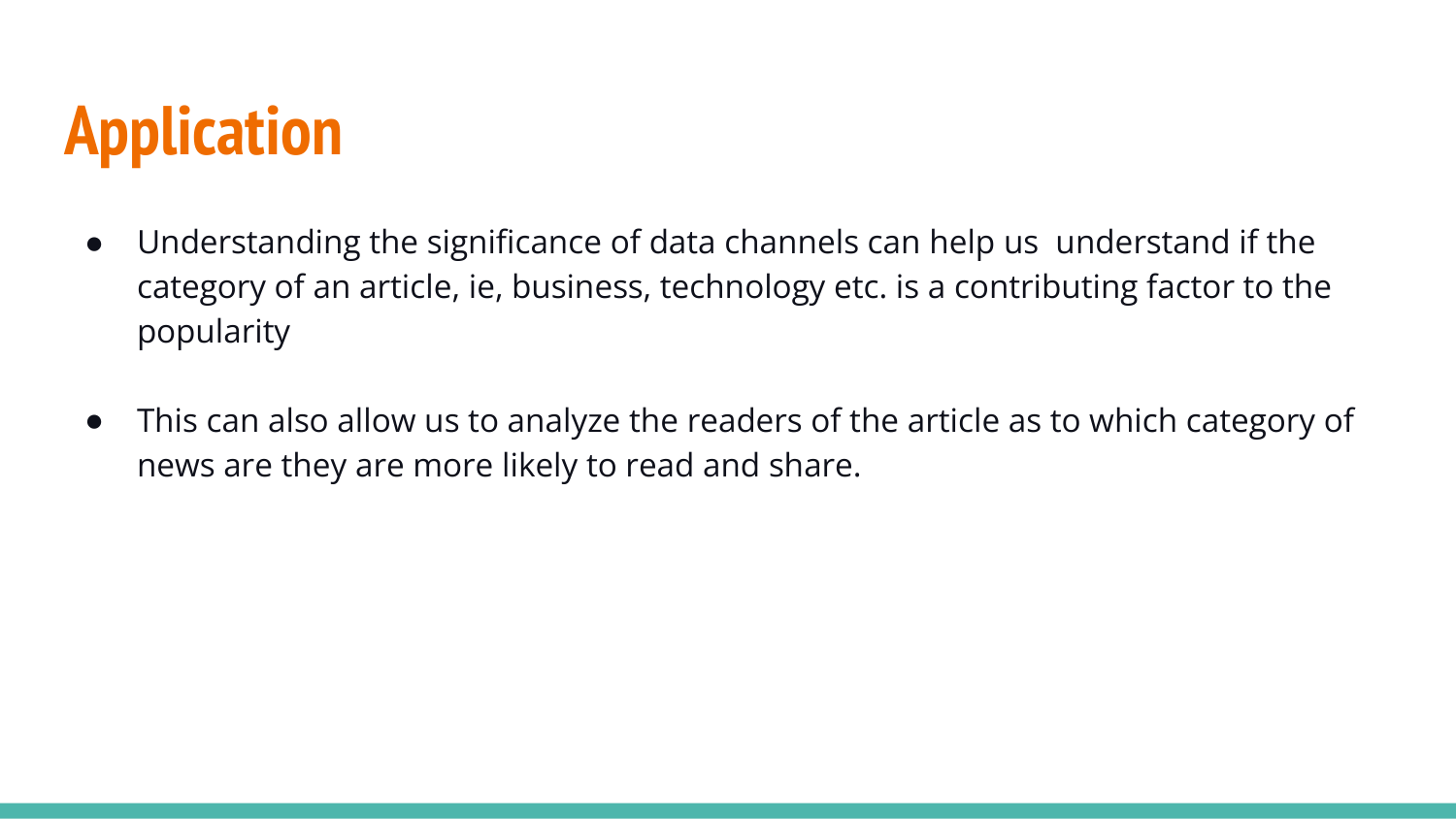

# Application
Understanding the significance of data channels can help us  understand if the category of an article, ie, business, technology etc. is a contributing factor to the popularity

This can also allow us to analyze the readers of the article as to which category of news are they are more likely to read and share.